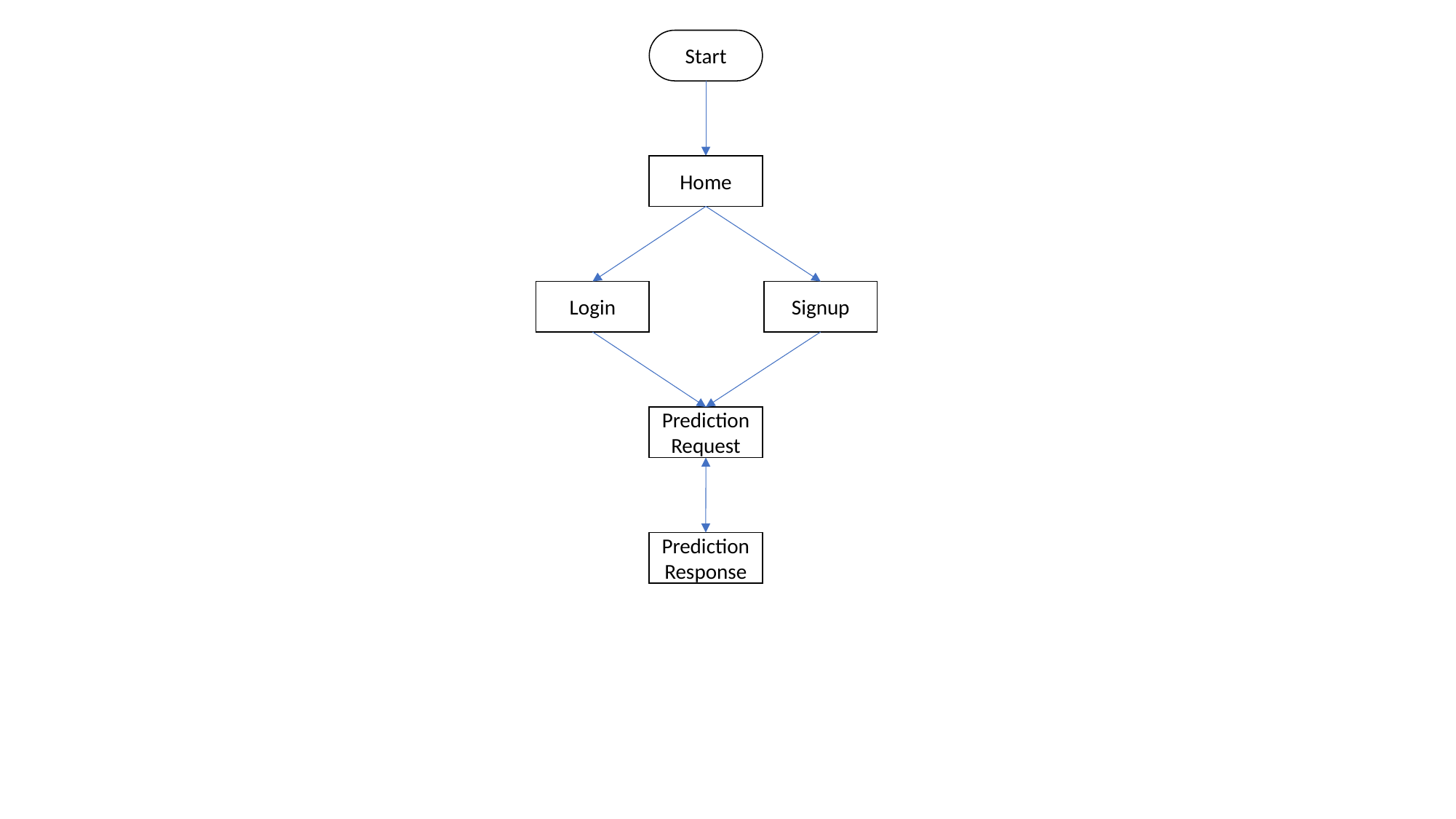

Start
Home
Login
Signup
Prediction Request
Prediction Response